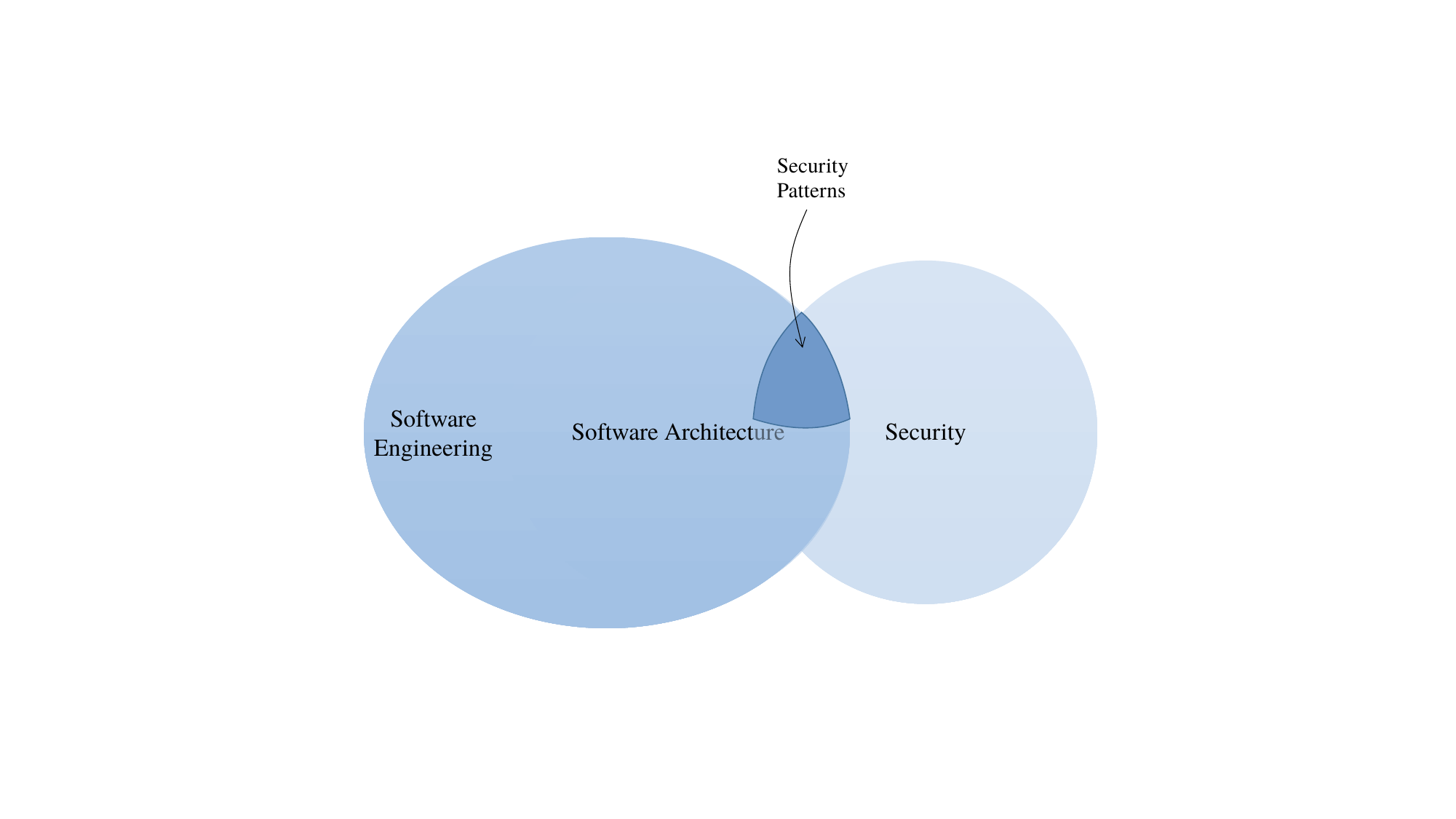

Security Patterns

Software Architecture
Security

Software
Engineering